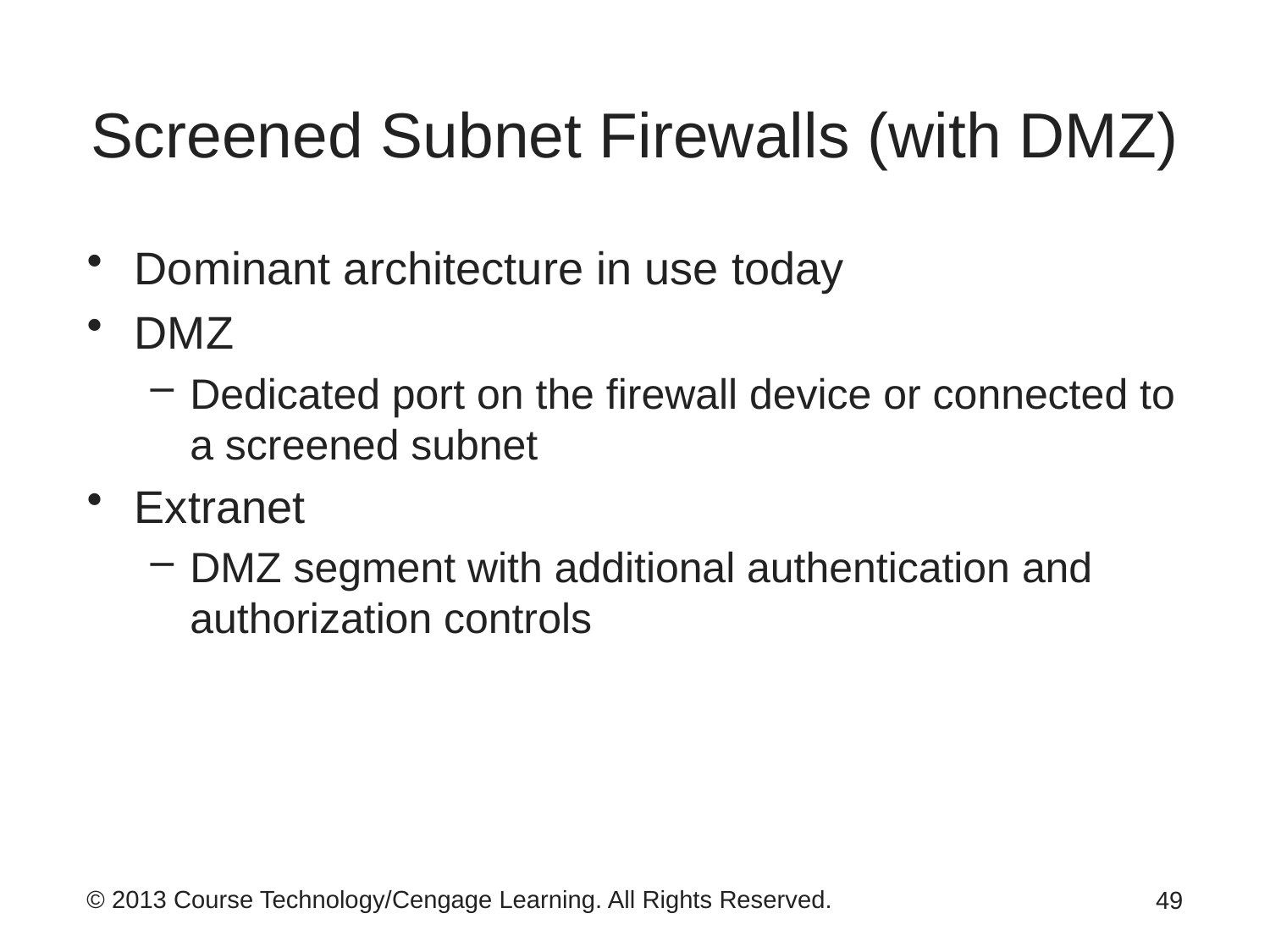

# Screened Subnet Firewalls (with DMZ)
Dominant architecture in use today
DMZ
Dedicated port on the firewall device or connected to a screened subnet
Extranet
DMZ segment with additional authentication and authorization controls
49